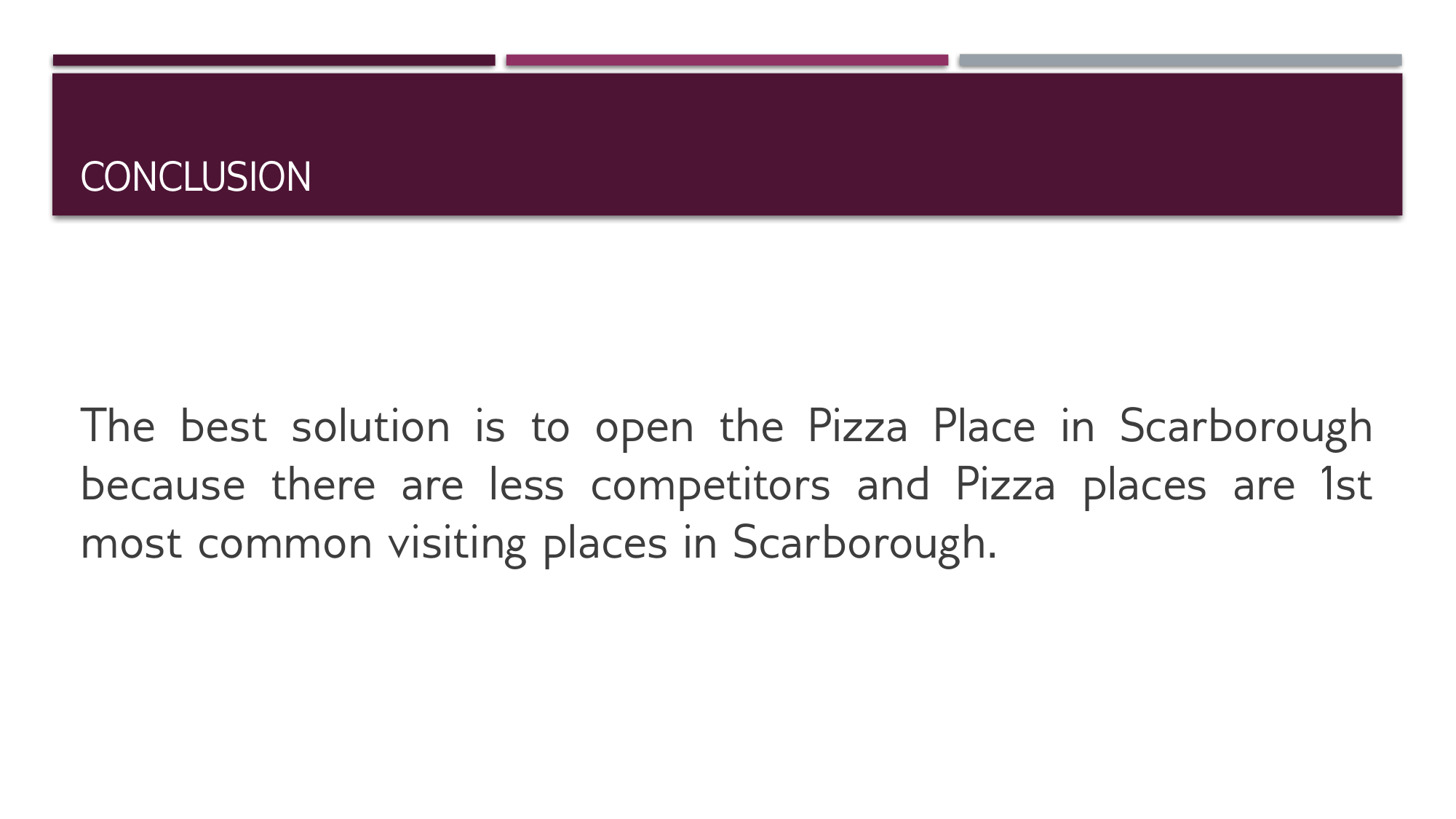

# CONCLUSION
The best solution is to open the Pizza Place in Scarborough because there are less competitors and Pizza places are 1st most common visiting places in Scarborough.